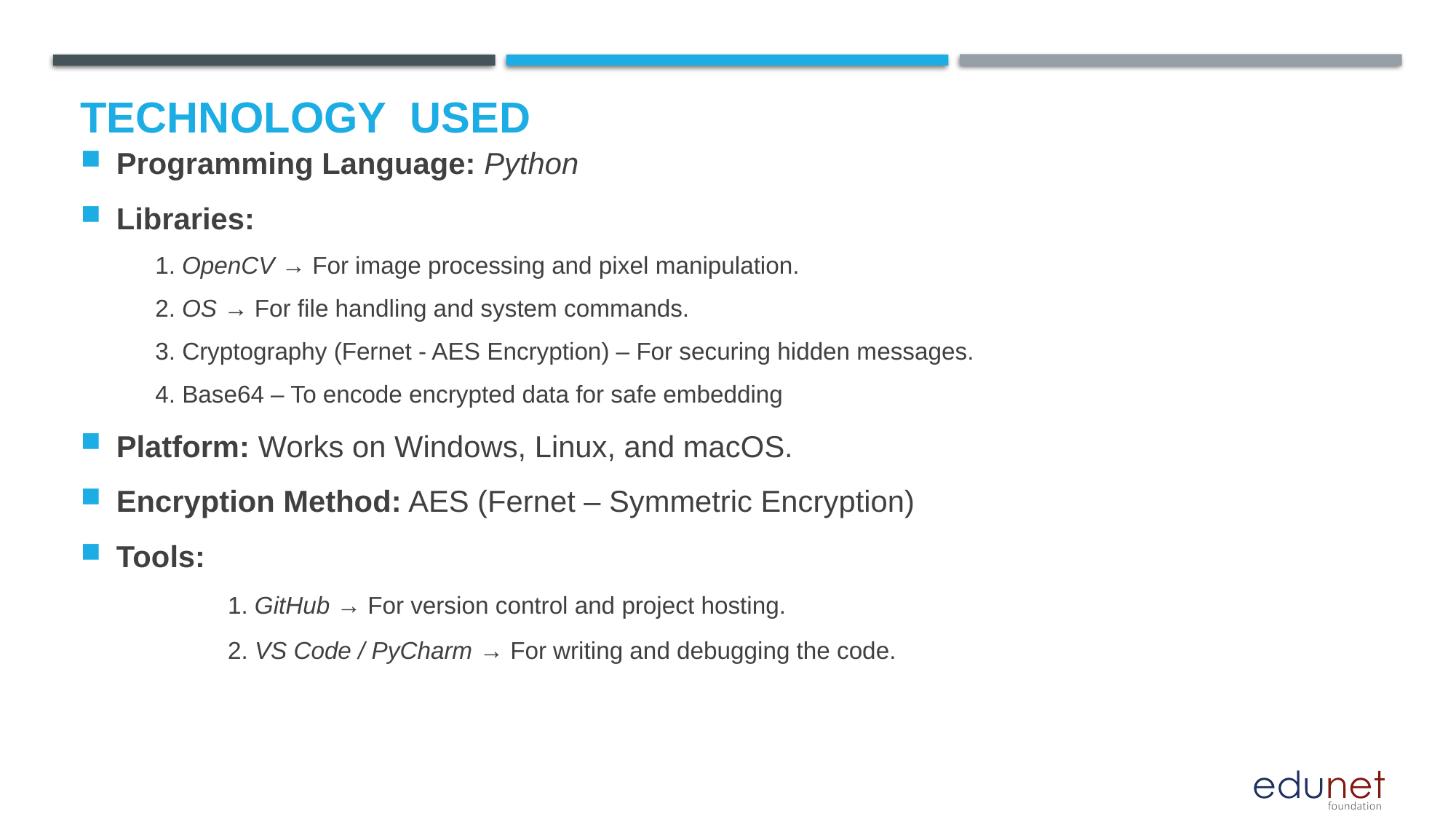

# Technology  used
Programming Language: Python
Libraries:
1. OpenCV → For image processing and pixel manipulation.
2. OS → For file handling and system commands.
3. Cryptography (Fernet - AES Encryption) – For securing hidden messages.
4. Base64 – To encode encrypted data for safe embedding
Platform: Works on Windows, Linux, and macOS.
Encryption Method: AES (Fernet – Symmetric Encryption)
Tools:
	1. GitHub → For version control and project hosting.
	2. VS Code / PyCharm → For writing and debugging the code.